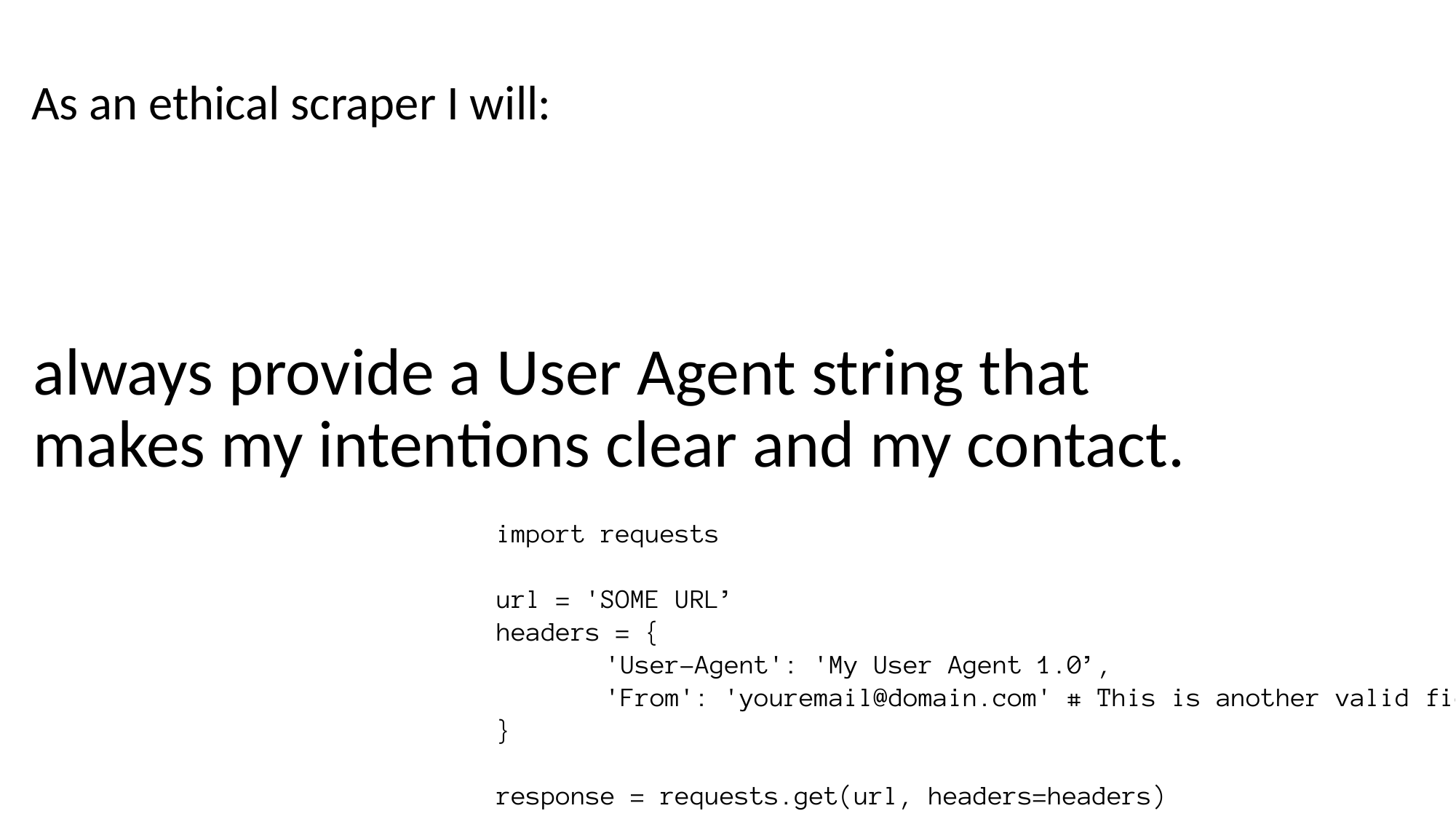

As an ethical scraper I will:
always provide a User Agent string that makes my intentions clear and my contact.
import requests

url = 'SOME URL’
headers = {
	'User-Agent': 'My User Agent 1.0’,
	'From': 'youremail@domain.com' # This is another valid field
}

response = requests.get(url, headers=headers)